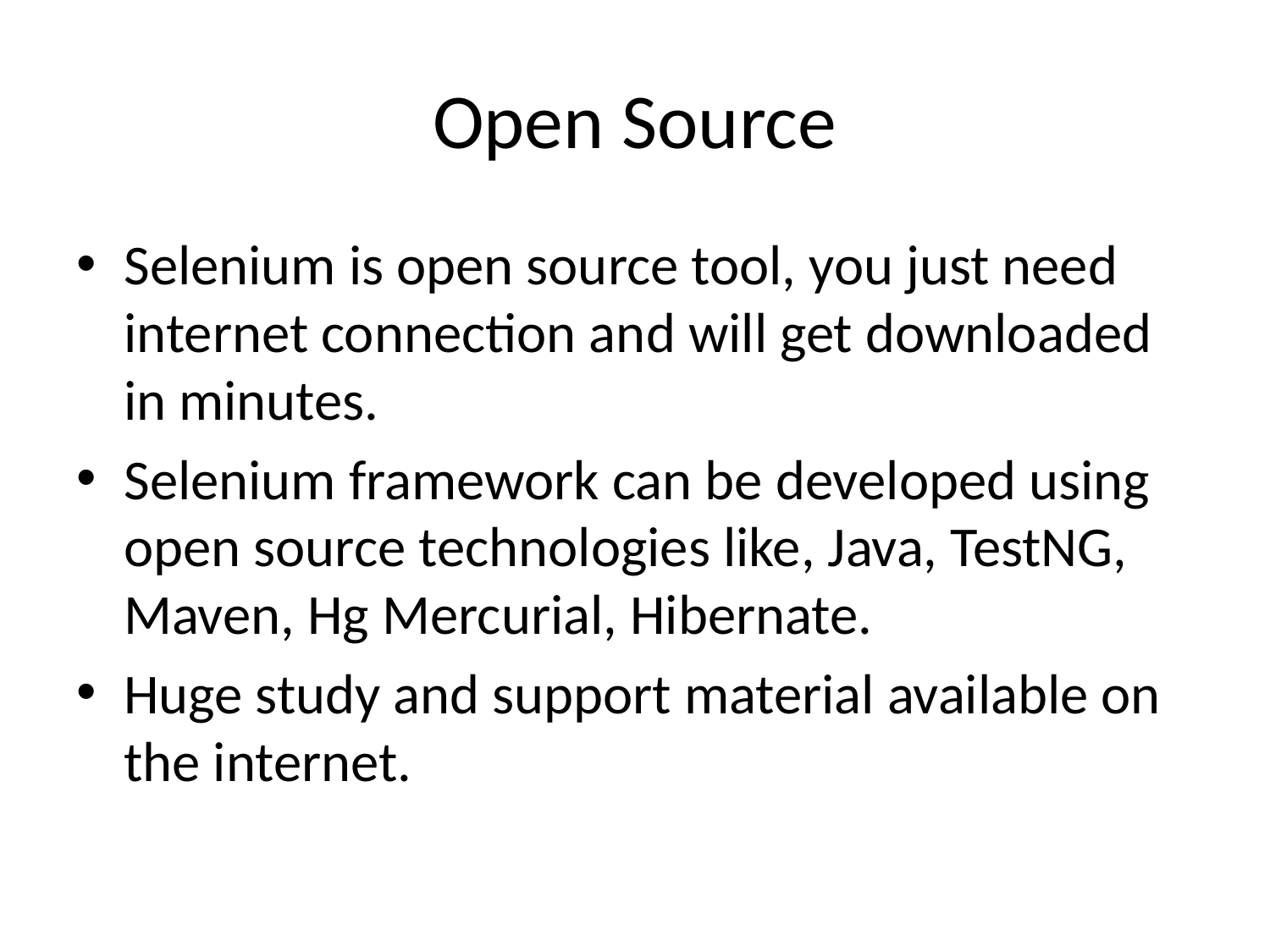

# Open Source
Selenium is open source tool, you just need internet connection and will get downloaded in minutes.
Selenium framework can be developed using open source technologies like, Java, TestNG, Maven, Hg Mercurial, Hibernate.
Huge study and support material available on the internet.